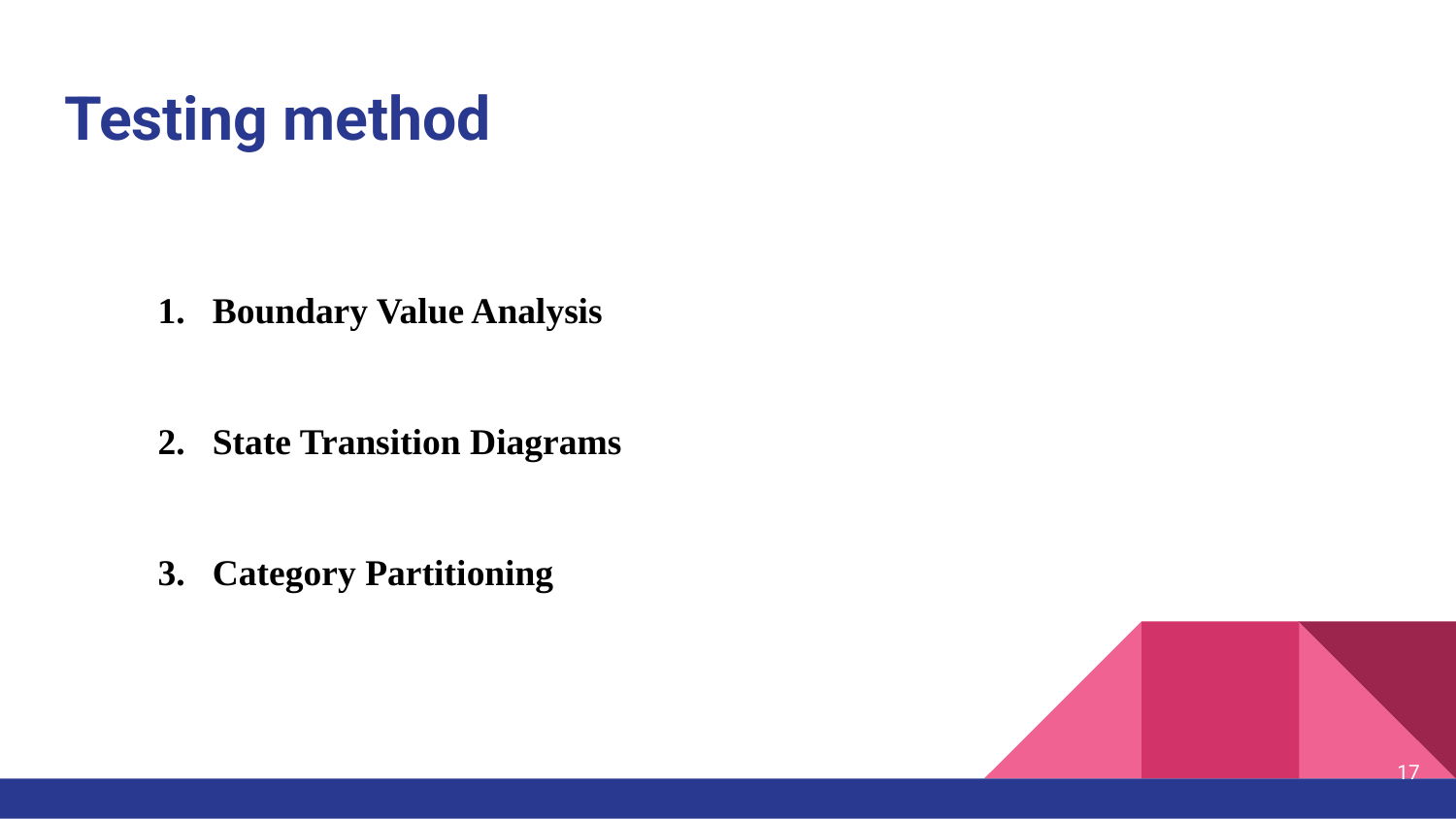

# Testing method

Boundary Value Analysis

State Transition Diagrams

Category Partitioning
17